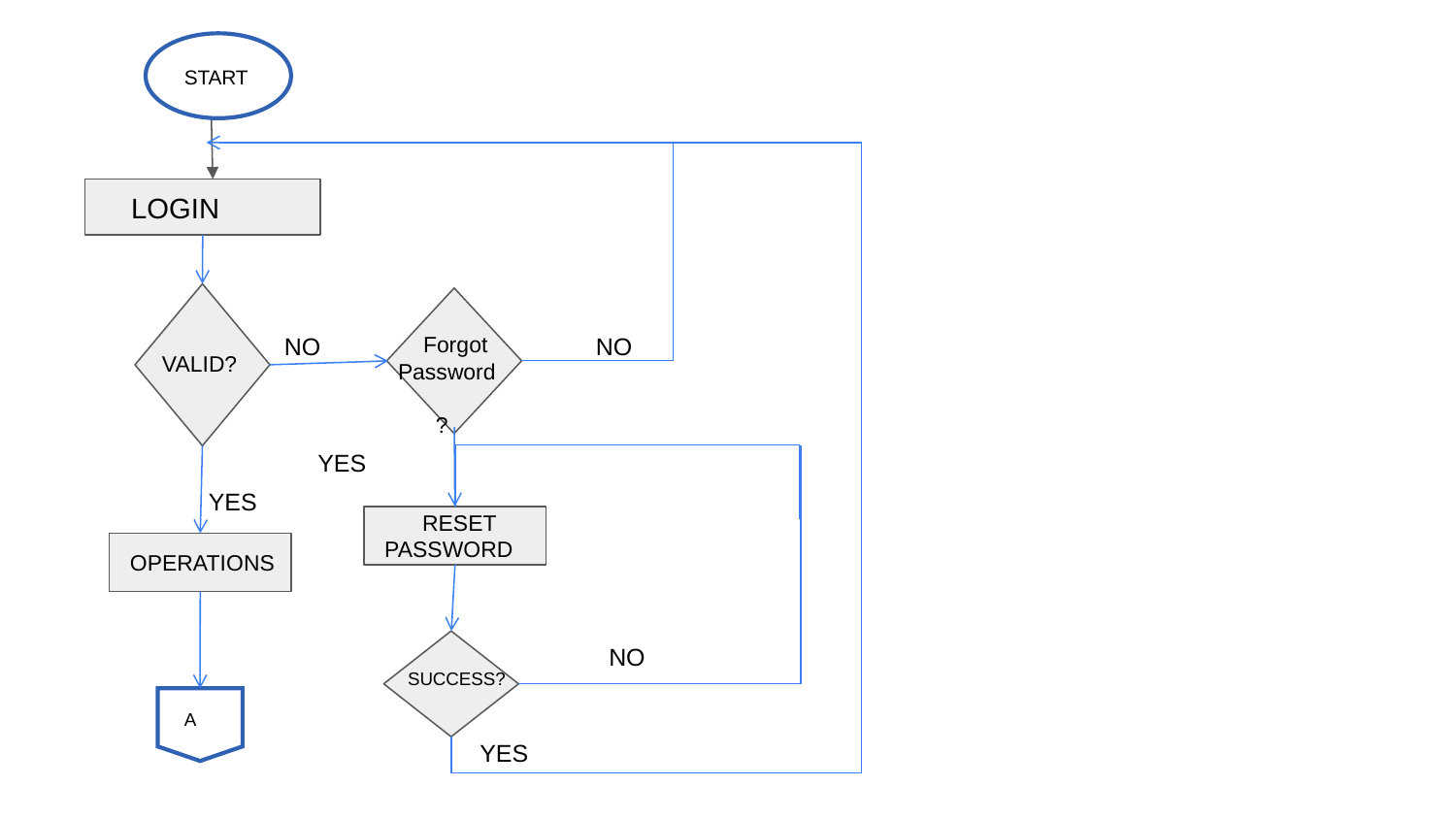

START

    LOGIN

NO
    Forgot
Password
      ?
NO
  VALID?

YES

YES
       RESET       PASSWORD
 OPERATIONS

NO

SUCCESS?
tth
A
YES